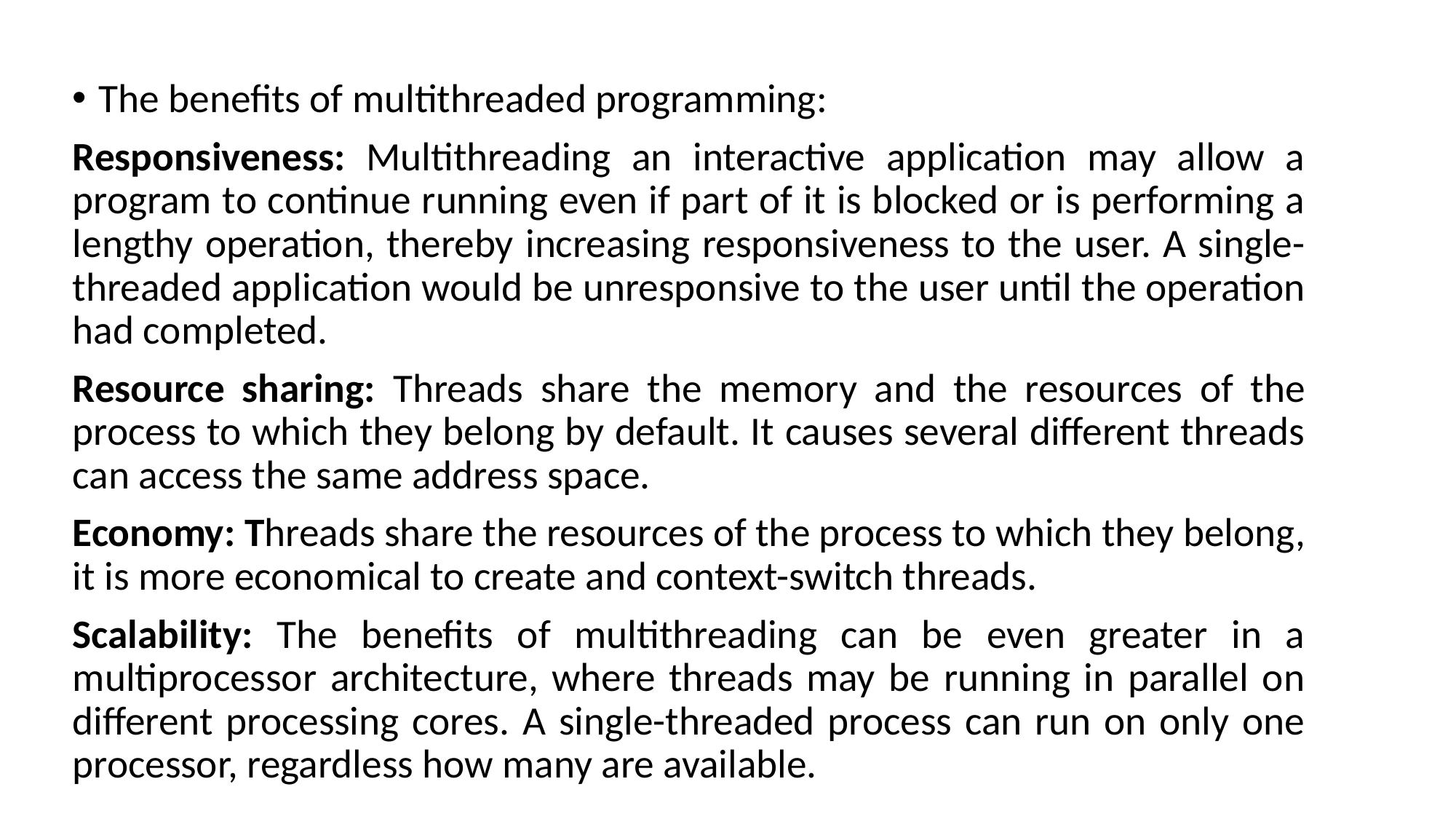

The benefits of multithreaded programming:
Responsiveness: Multithreading an interactive application may allow a program to continue running even if part of it is blocked or is performing a lengthy operation, thereby increasing responsiveness to the user. A single-threaded application would be unresponsive to the user until the operation had completed.
Resource sharing: Threads share the memory and the resources of the process to which they belong by default. It causes several different threads can access the same address space.
Economy: Threads share the resources of the process to which they belong, it is more economical to create and context-switch threads.
Scalability: The benefits of multithreading can be even greater in a multiprocessor architecture, where threads may be running in parallel on different processing cores. A single-threaded process can run on only one processor, regardless how many are available.